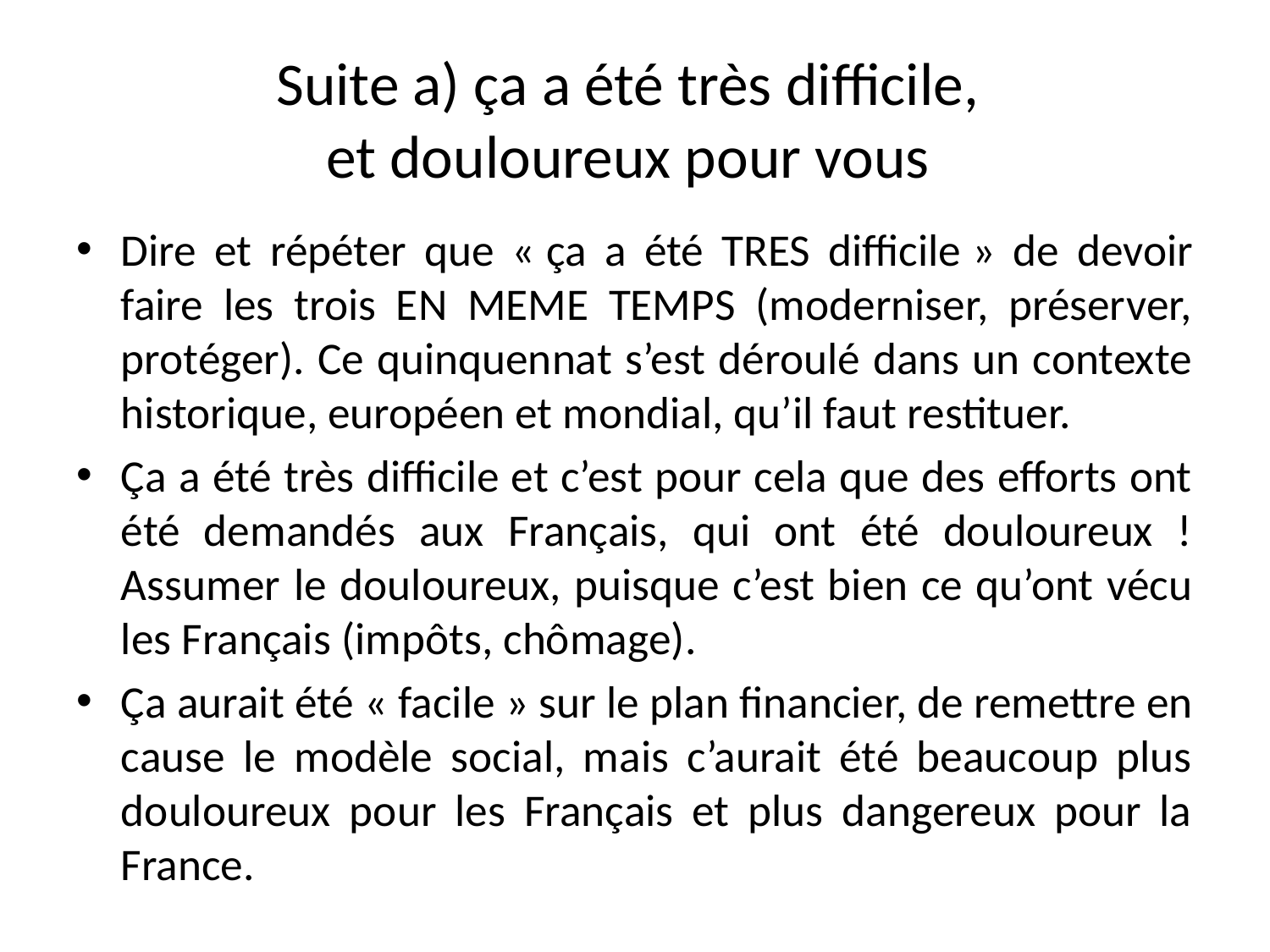

# Suite a) ça a été très difficile, et douloureux pour vous
Dire et répéter que « ça a été TRES difficile » de devoir faire les trois EN MEME TEMPS (moderniser, préserver, protéger). Ce quinquennat s’est déroulé dans un contexte historique, européen et mondial, qu’il faut restituer.
Ça a été très difficile et c’est pour cela que des efforts ont été demandés aux Français, qui ont été douloureux ! Assumer le douloureux, puisque c’est bien ce qu’ont vécu les Français (impôts, chômage).
Ça aurait été « facile » sur le plan financier, de remettre en cause le modèle social, mais c’aurait été beaucoup plus douloureux pour les Français et plus dangereux pour la France.